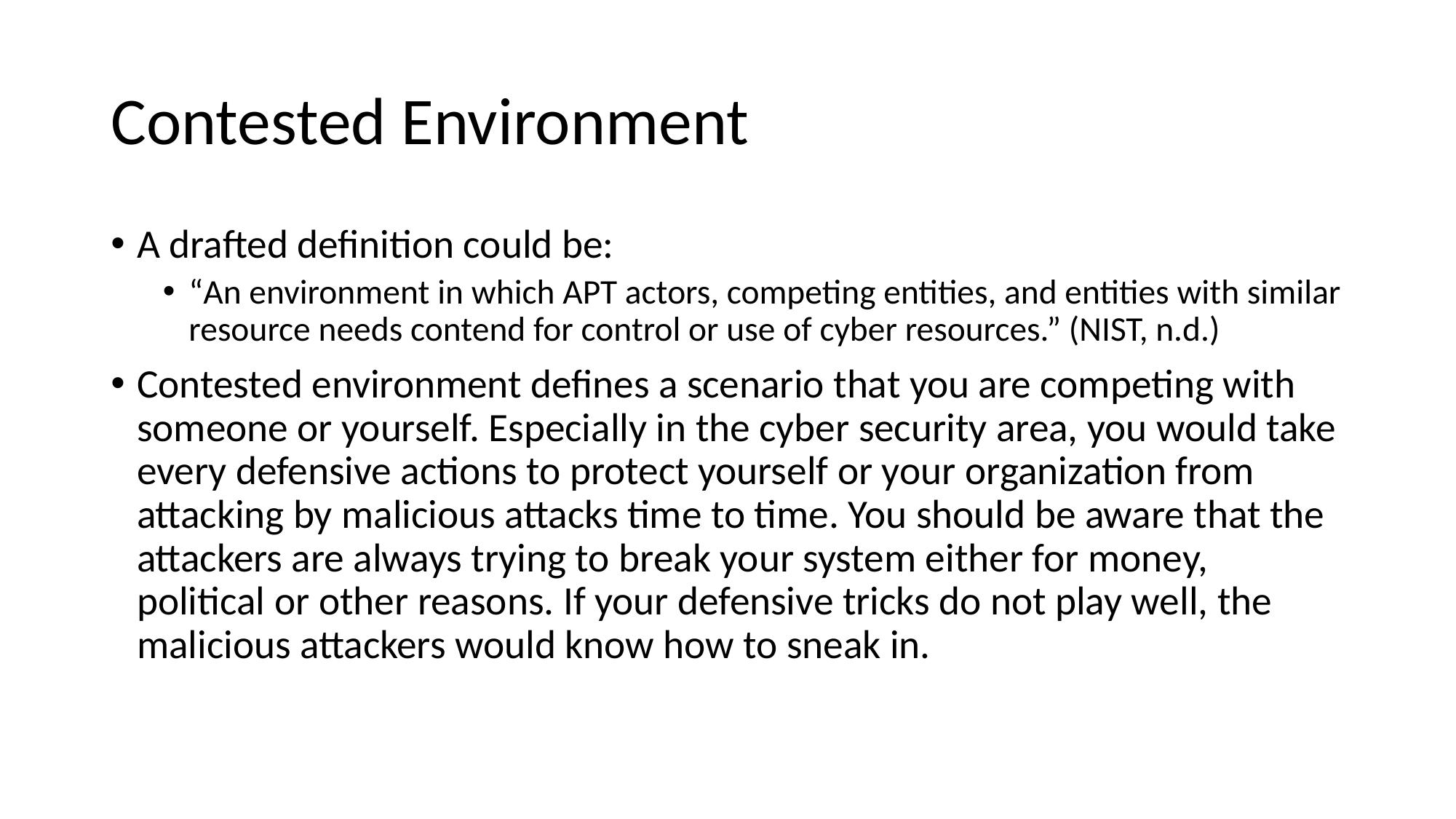

# Contested Environment
A drafted definition could be:
“An environment in which APT actors, competing entities, and entities with similar resource needs contend for control or use of cyber resources.” (NIST, n.d.)
Contested environment defines a scenario that you are competing with someone or yourself. Especially in the cyber security area, you would take every defensive actions to protect yourself or your organization from attacking by malicious attacks time to time. You should be aware that the attackers are always trying to break your system either for money, political or other reasons. If your defensive tricks do not play well, the malicious attackers would know how to sneak in.